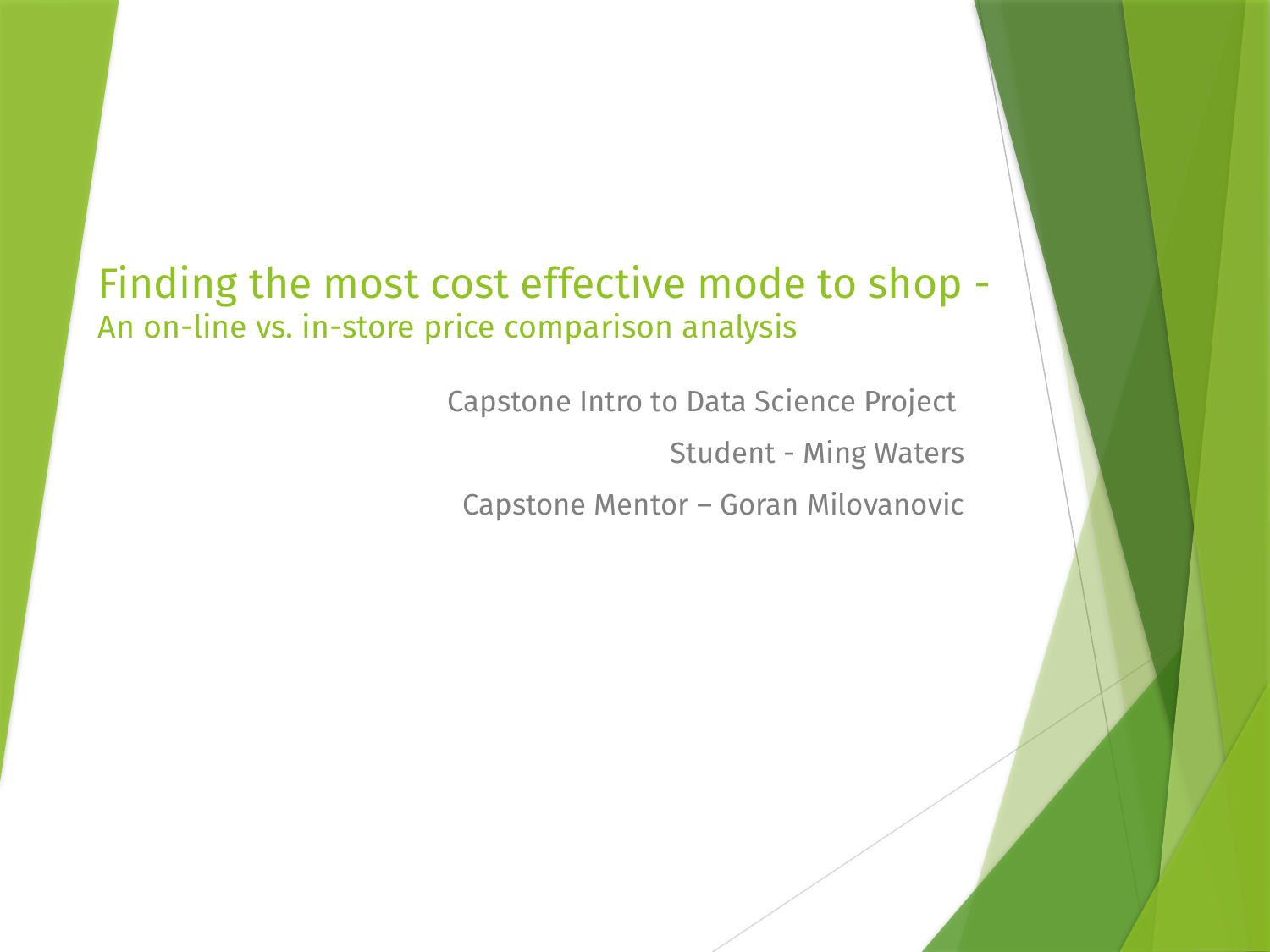

# Finding the most cost effective mode to shop - An on-line vs. in-store price comparison analysis
Capstone Intro to Data Science Project
Student - Ming Waters
Capstone Mentor – Goran Milovanovic